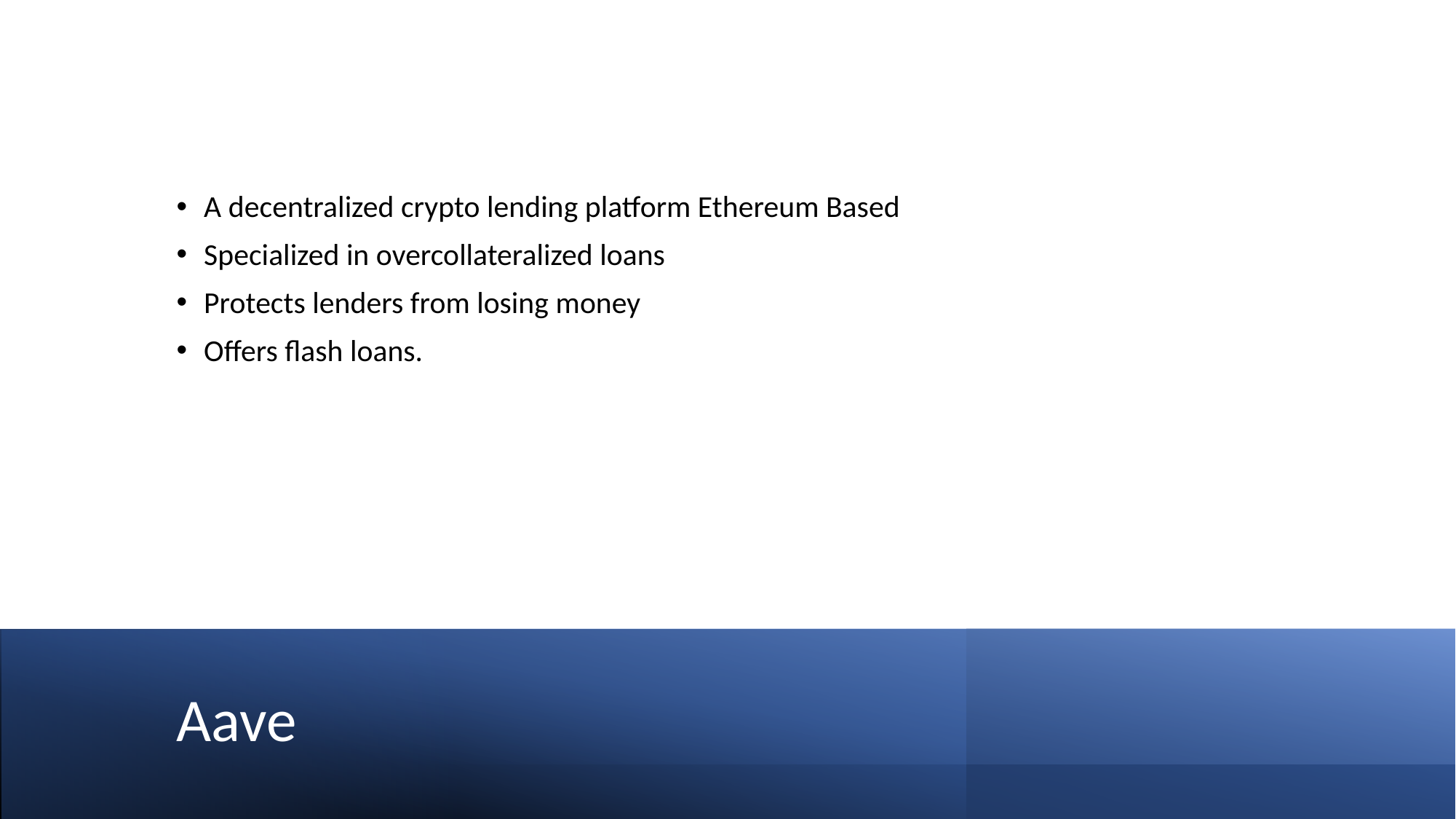

A decentralized crypto lending platform Ethereum Based
Specialized in overcollateralized loans
Protects lenders from losing money
Offers flash loans.

# Aave